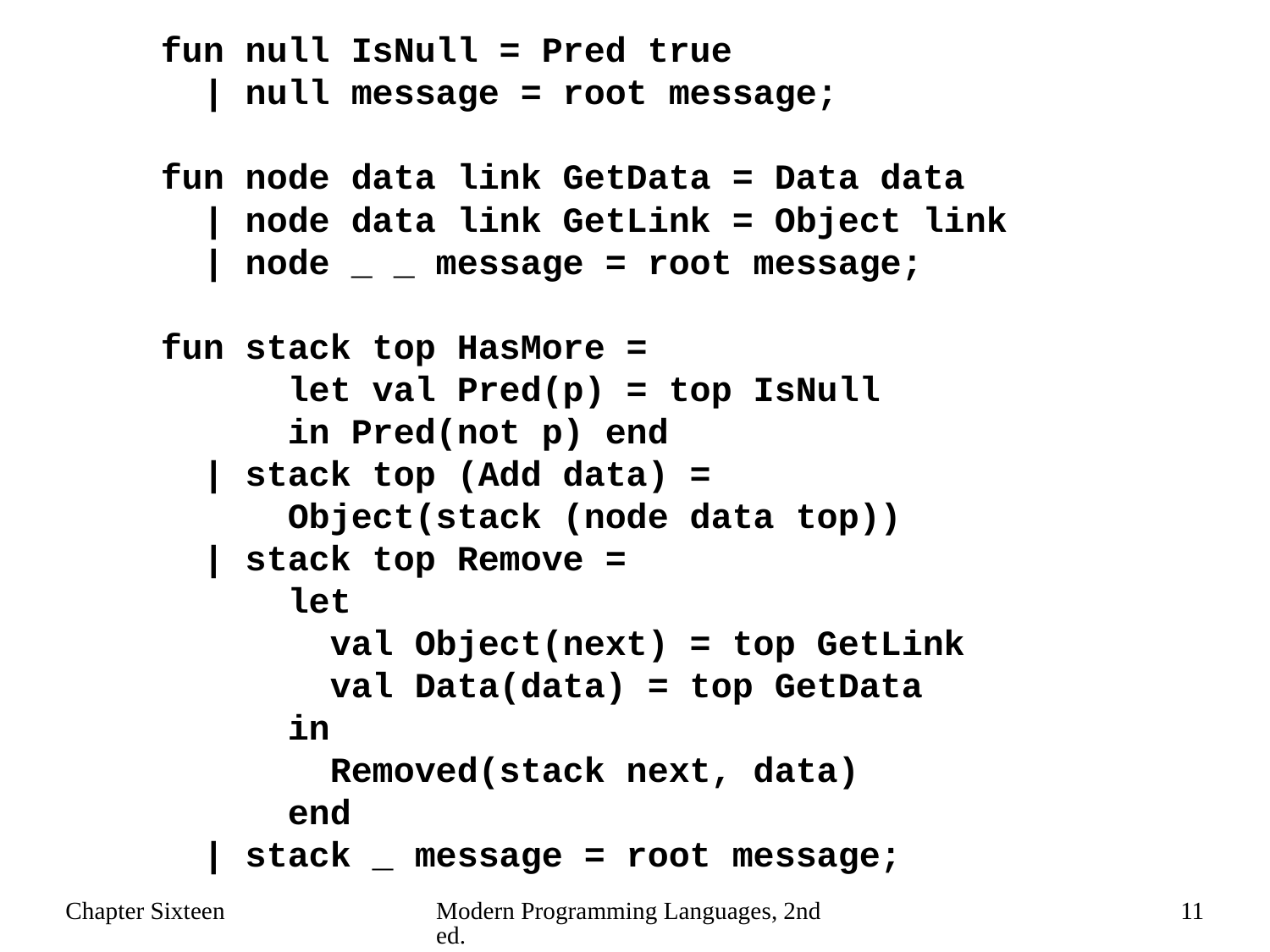

fun null IsNull = Pred true
  | null message = root message;
fun node data link GetData = Data data
  | node data link GetLink = Object link
  | node _ _ message = root message;
fun stack top HasMore =
      let val Pred(p) = top IsNull
      in Pred(not p) end
  | stack top (Add data) =
      Object(stack (node data top))
  | stack top Remove =
      let
        val Object(next) = top GetLink
        val Data(data) = top GetData
      in
        Removed(stack next, data)
      end
  | stack _ message = root message;
Chapter Sixteen
Modern Programming Languages, 2nd ed.
11